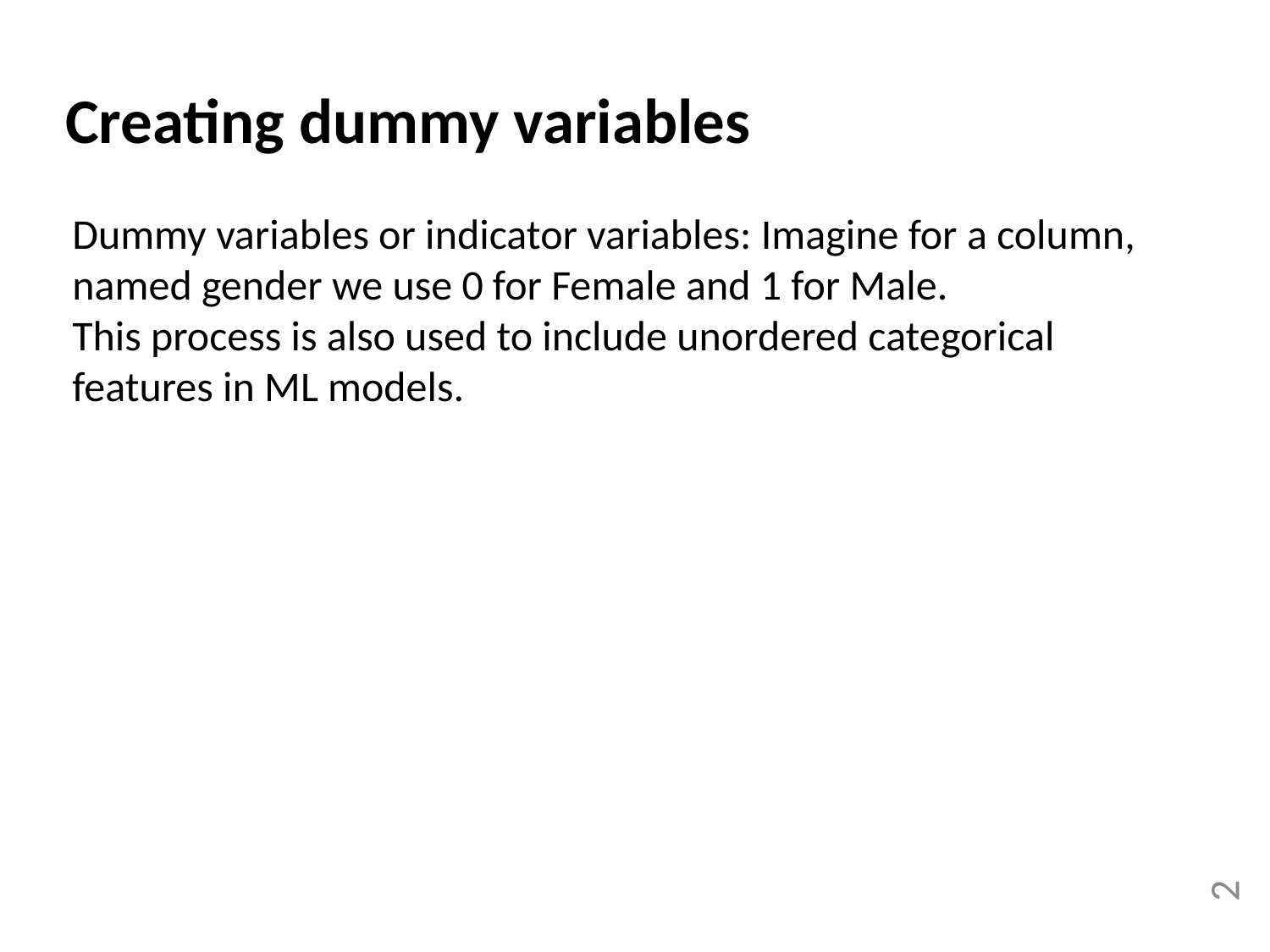

Creating dummy variables
Dummy variables or indicator variables: Imagine for a column, named gender we use 0 for Female and 1 for Male.
This process is also used to include unordered categorical features in ML models.
2